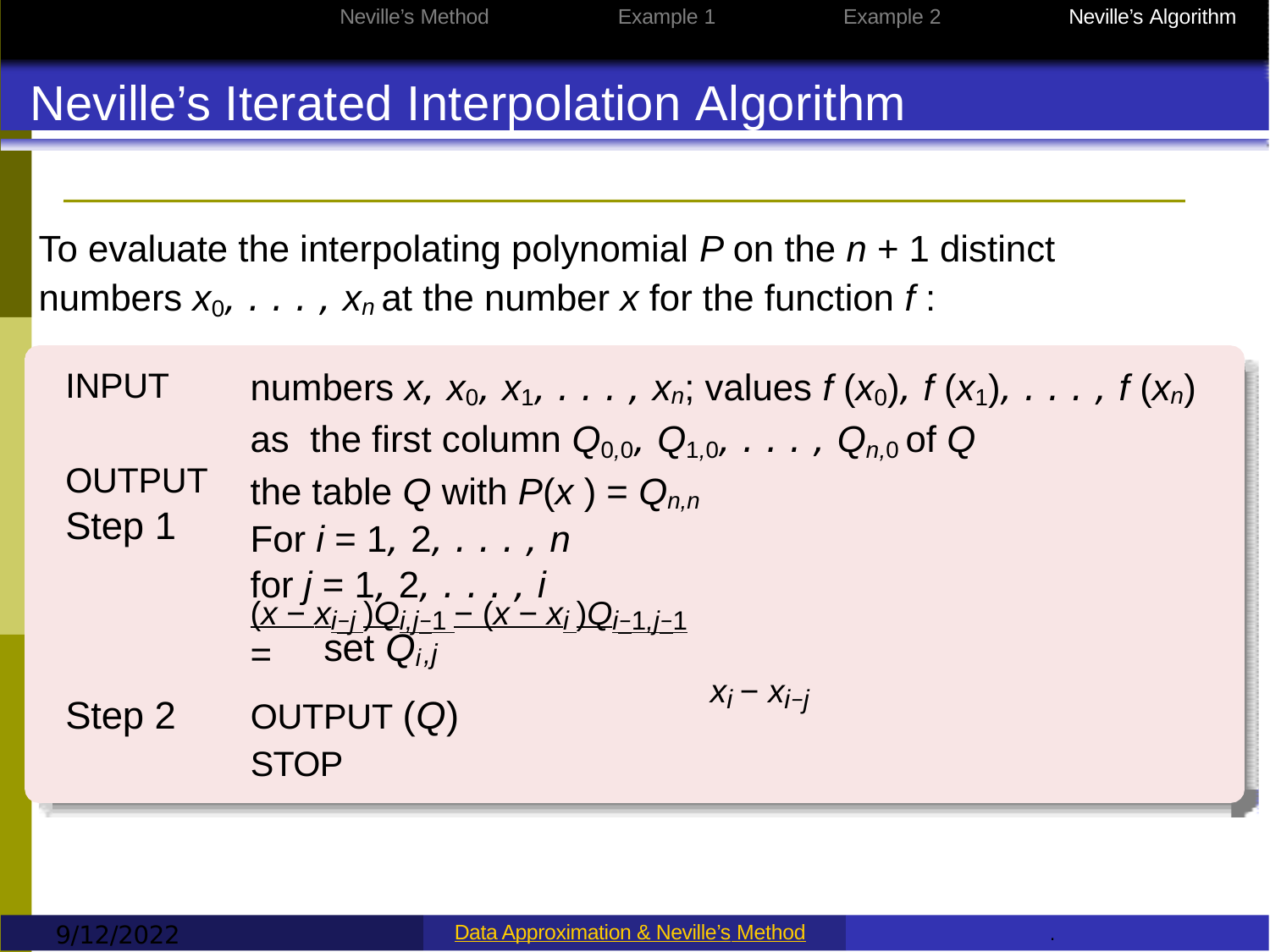

Data Approximation
Neville’s Method
Example 1
Example 2
Neville’s Algorithm
Neville’s Iterated Interpolation Algorithm

To evaluate the interpolating polynomial P on the n + 1 distinct  numbers x0, . . . , xn at the number x for the function f :

numbers x, x0, x1, . . . , xn; values f (x0), f (x1), . . . , f (xn) as  the first column Q0,0, Q1,0, . . . , Qn,0 of Q
the table Q with P(x ) = Qn,n
For i = 1, 2, . . . , n
for j = 1, 2, . . . , i
(x − xi−j )Qi,j−1 − (x − xi )Qi−1,j−1
=

INPUT

OUTPUT
Step 1
set Qi
,j
xi − xi−j
OUTPUT (Q)
STOP
Step 2

9/12/2022
Data Approximation & Neville’s Method
.